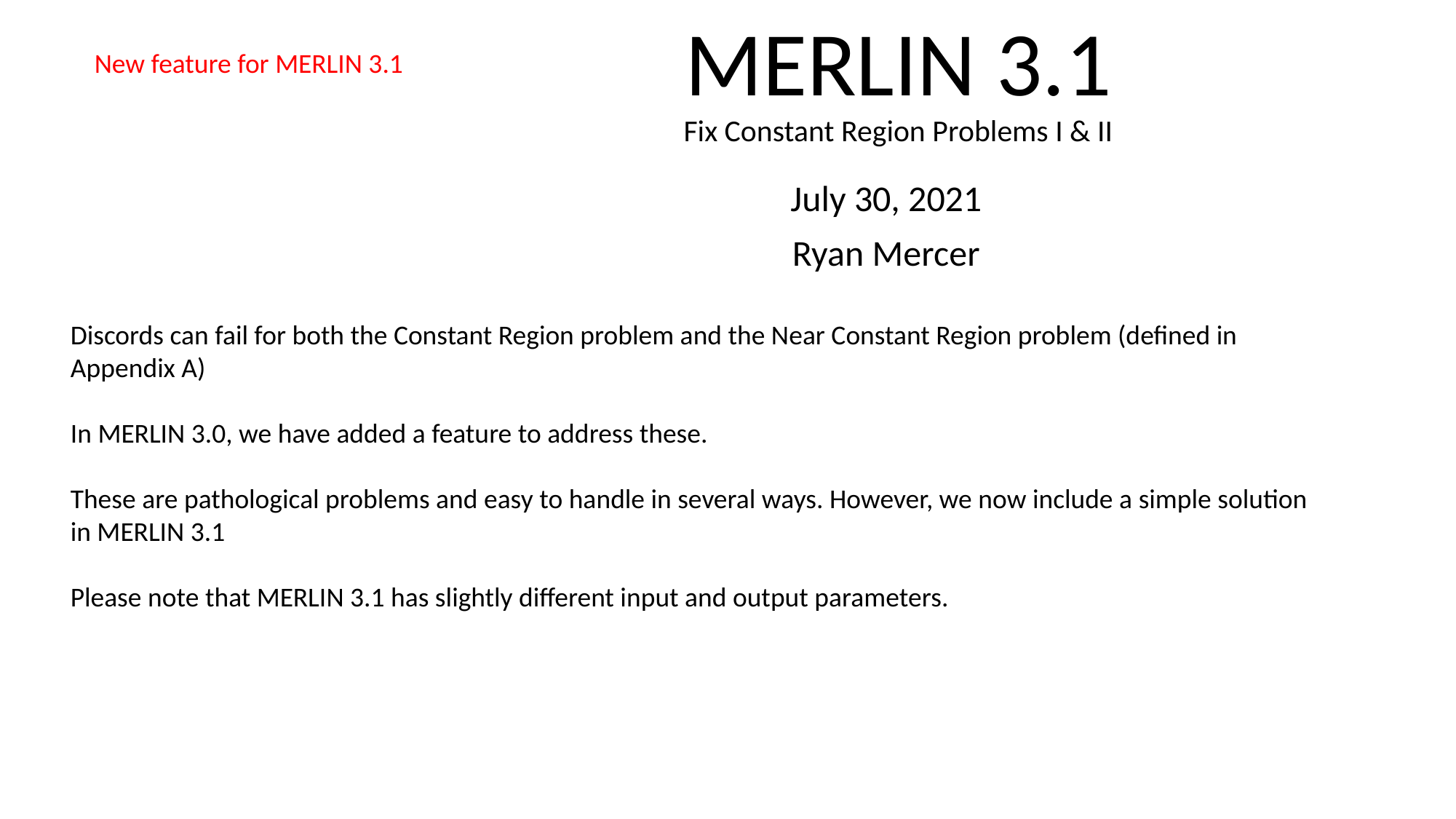

# MERLIN 3.1 Fix Constant Region Problems I & II
New feature for MERLIN 3.1
July 30, 2021
Ryan Mercer
Discords can fail for both the Constant Region problem and the Near Constant Region problem (defined in Appendix A)

In MERLIN 3.0, we have added a feature to address these.

These are pathological problems and easy to handle in several ways. However, we now include a simple solution in MERLIN 3.1

Please note that MERLIN 3.1 has slightly different input and output parameters.